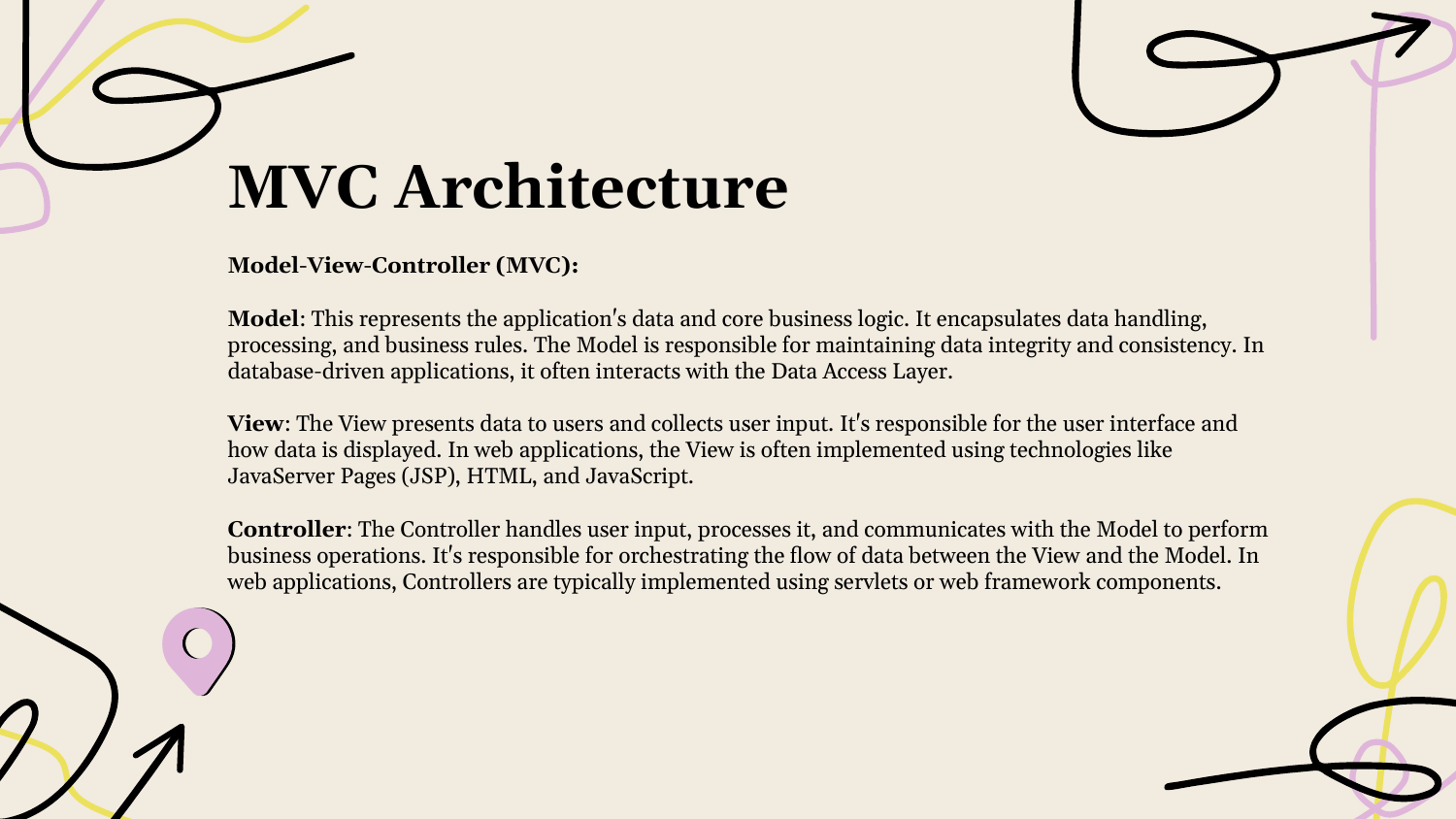

# MVC Architecture
Model-View-Controller (MVC):

Model: This represents the application's data and core business logic. It encapsulates data handling, processing, and business rules. The Model is responsible for maintaining data integrity and consistency. In database-driven applications, it often interacts with the Data Access Layer.

View: The View presents data to users and collects user input. It's responsible for the user interface and how data is displayed. In web applications, the View is often implemented using technologies like JavaServer Pages (JSP), HTML, and JavaScript.

Controller: The Controller handles user input, processes it, and communicates with the Model to perform business operations. It's responsible for orchestrating the flow of data between the View and the Model. In web applications, Controllers are typically implemented using servlets or web framework components.